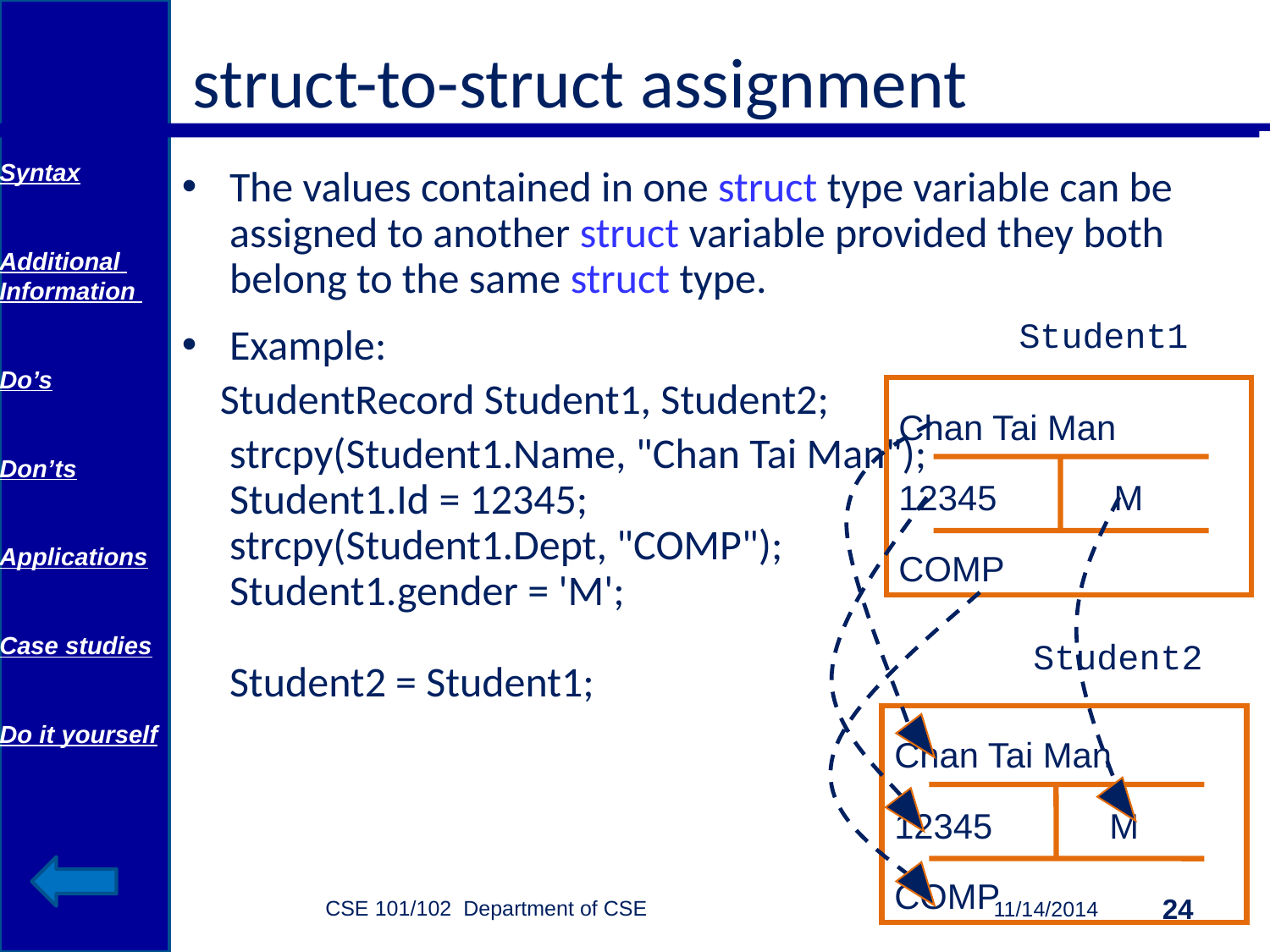

# struct-to-struct assignment
Syntax

Additional Information

Do’s

Don’ts

Applications

Case studies

Do it yourself
The values contained in one struct type variable can be assigned to another struct variable provided they both belong to the same struct type.

Example:
    StudentRecord Student1, Student2;
	strcpy(Student1.Name, "Chan Tai Man");
Student1.Id = 12345;
strcpy(Student1.Dept, "COMP");
Student1.gender = 'M';
Student2 = Student1;
Student1
Chan Tai Man
12345            M
COMP

Student2
Chan Tai Man
12345            M
COMP

CSE 101/102  Department of CSE
24
11/14/2014